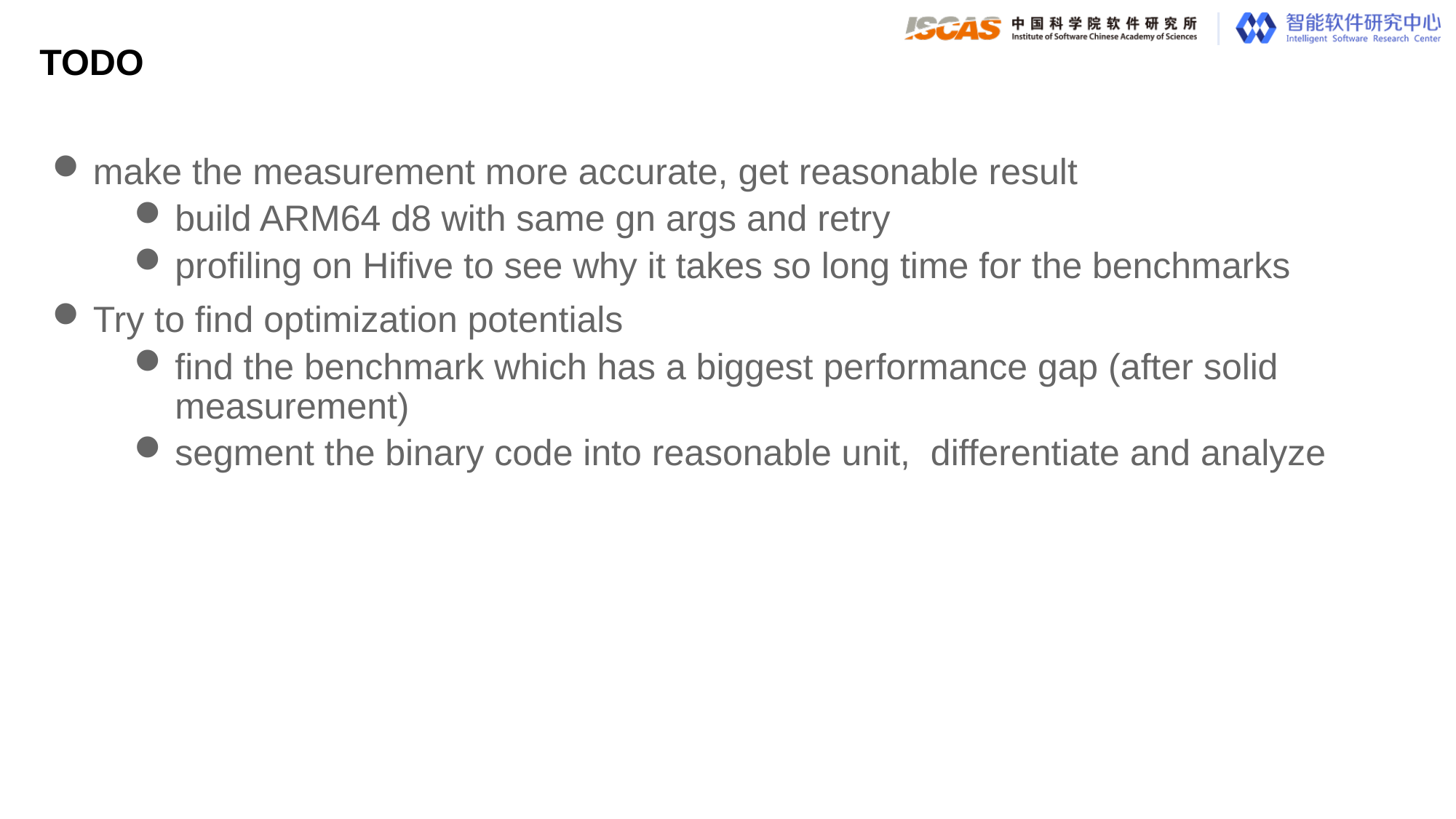

TODO

make the measurement more accurate, get reasonable result
build ARM64 d8 with same gn args and retry
profiling on Hifive to see why it takes so long time for the benchmarks
Try to find optimization potentials
find the benchmark which has a biggest performance gap (after solid measurement)
segment the binary code into reasonable unit,  differentiate and analyze